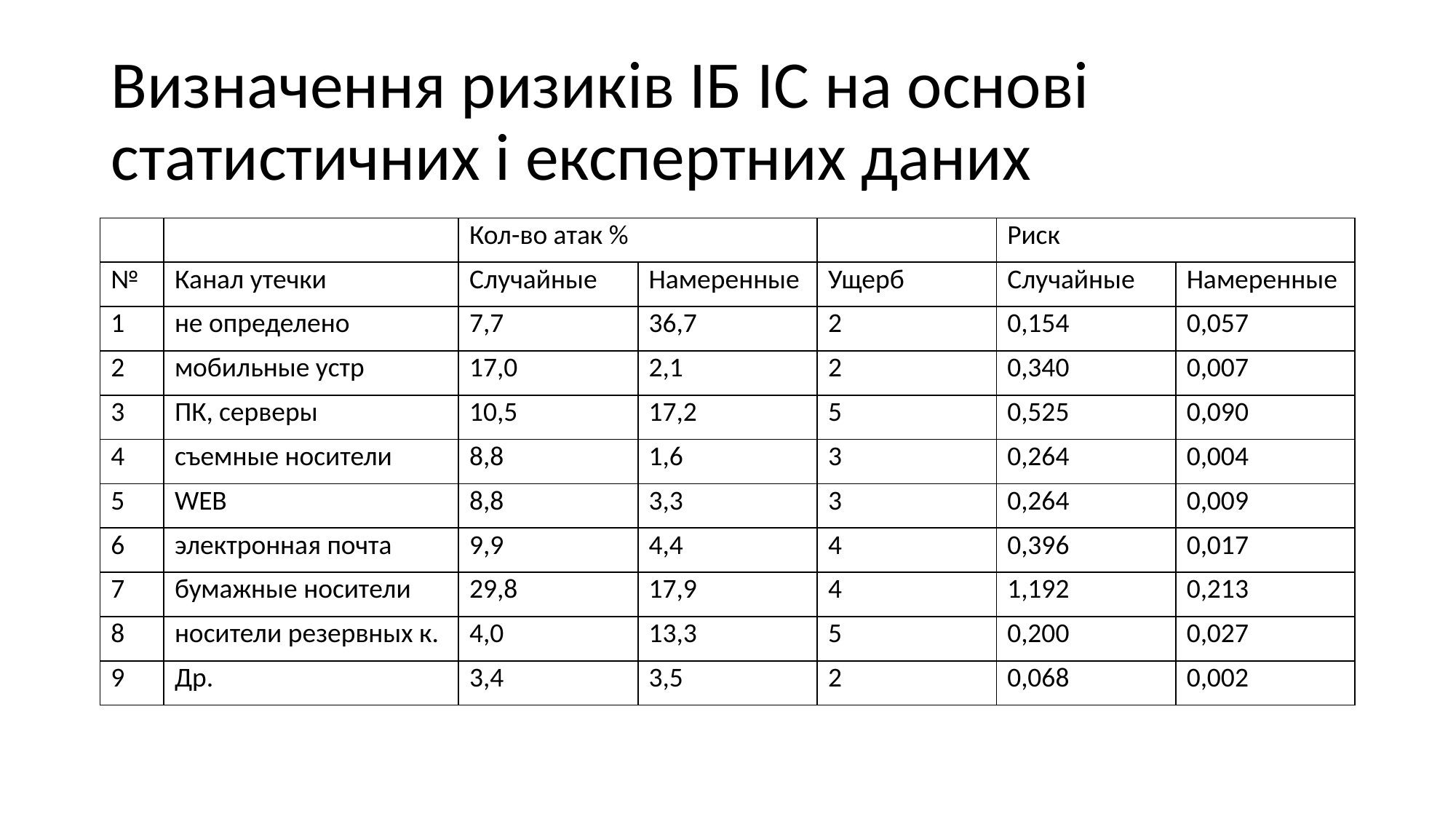

# Визначення ризиків ІБ ІС на основі статистичних і експертних даних
|  |  | Кол-во атак % |  |  | Риск |  |
| --- | --- | --- | --- | --- | --- | --- |
| № | Канал утечки | Случайные | Намеренные | Ущерб | Случайные | Намеренные |
| 1 | не определено | 7,7 | 36,7 | 2 | 0,154 | 0,057 |
| 2 | мобильные устр | 17,0 | 2,1 | 2 | 0,340 | 0,007 |
| 3 | ПК, серверы | 10,5 | 17,2 | 5 | 0,525 | 0,090 |
| 4 | съемные носители | 8,8 | 1,6 | 3 | 0,264 | 0,004 |
| 5 | WEB | 8,8 | 3,3 | 3 | 0,264 | 0,009 |
| 6 | электронная почта | 9,9 | 4,4 | 4 | 0,396 | 0,017 |
| 7 | бумажные носители | 29,8 | 17,9 | 4 | 1,192 | 0,213 |
| 8 | носители резервных к. | 4,0 | 13,3 | 5 | 0,200 | 0,027 |
| 9 | Др. | 3,4 | 3,5 | 2 | 0,068 | 0,002 |